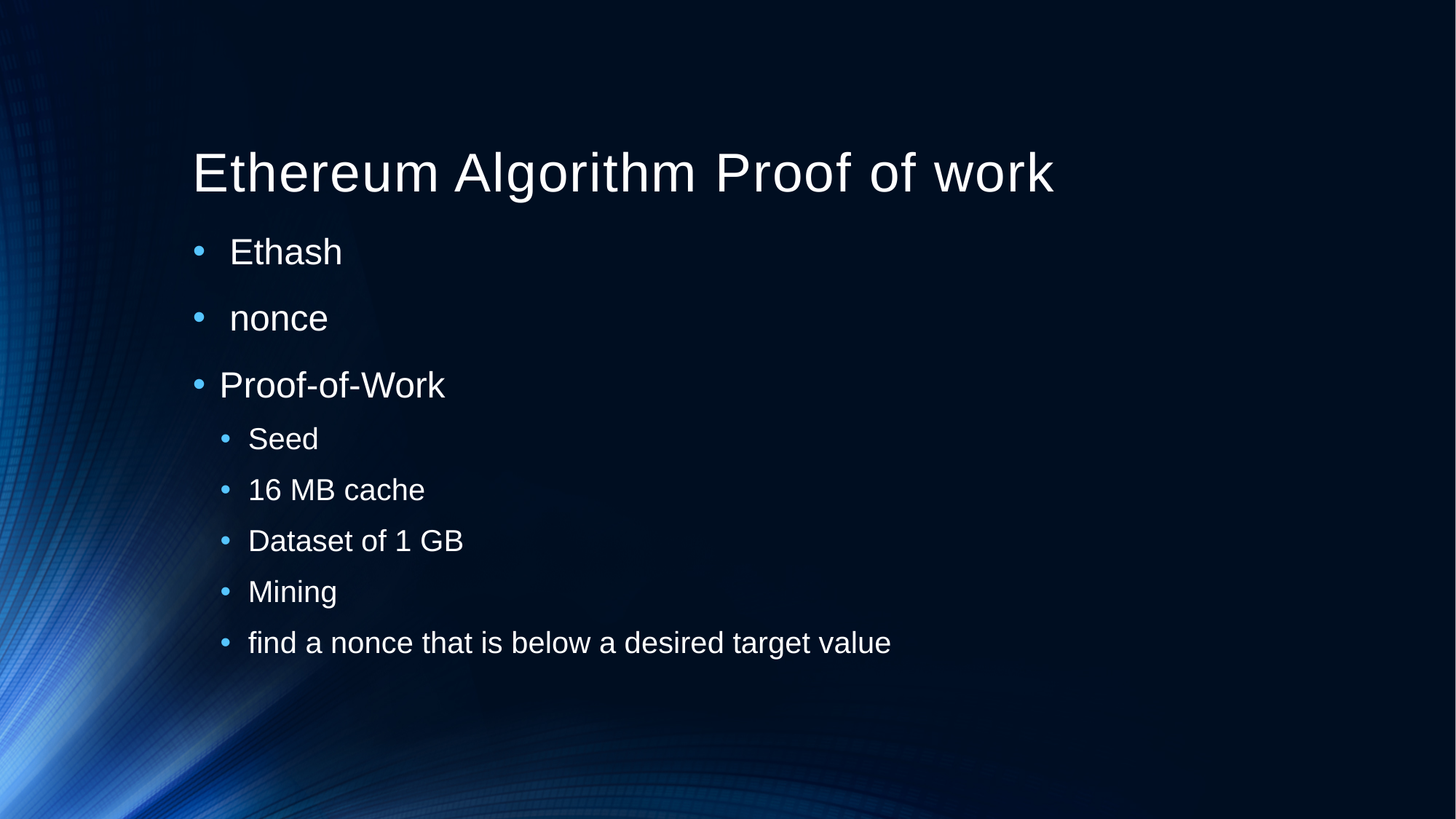

# Ethereum Algorithm Proof of work
 Ethash
 nonce
Proof-of-Work
Seed
16 MB cache
Dataset of 1 GB
Mining
find a nonce that is below a desired target value